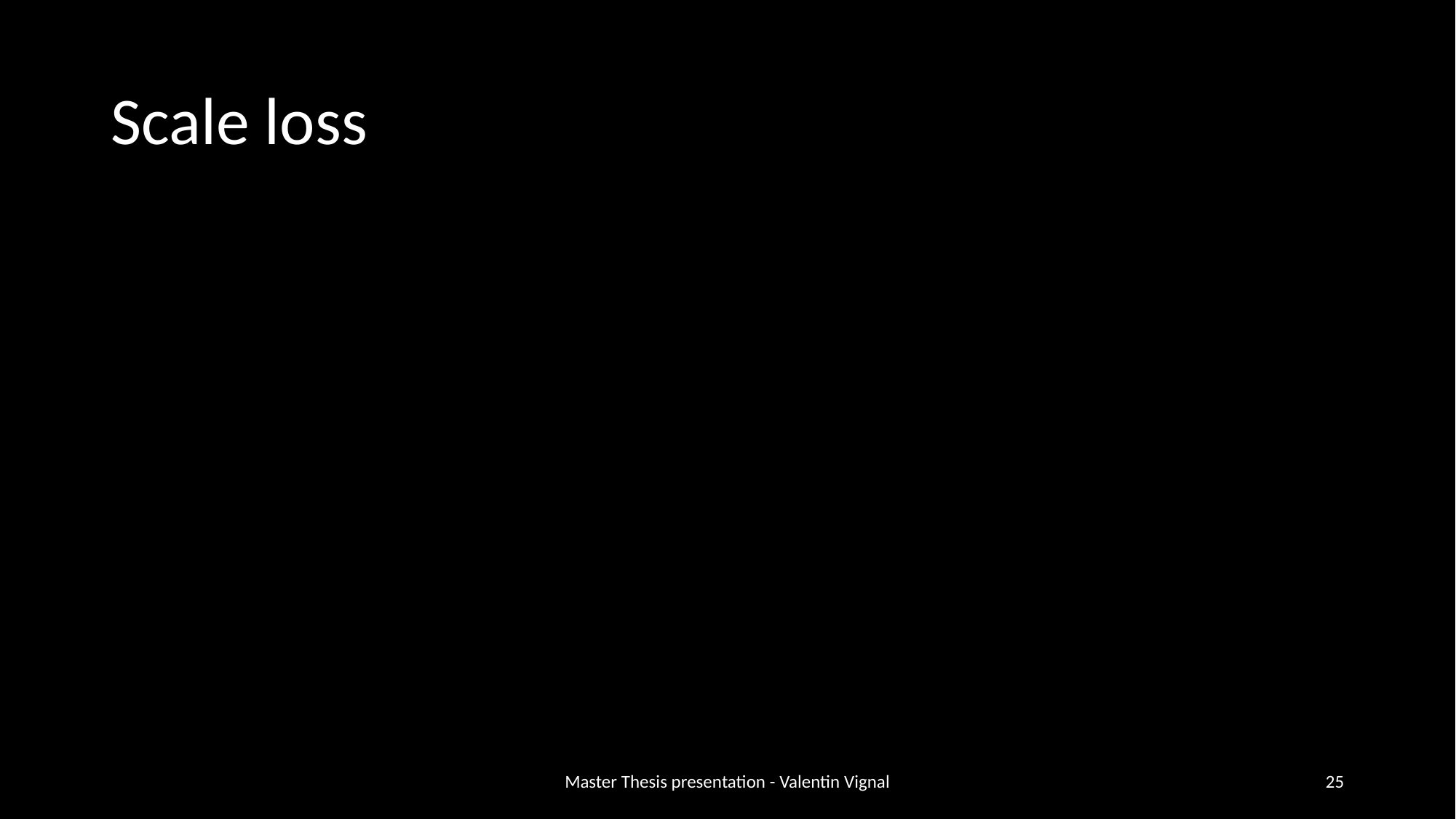

# Scale loss

Master Thesis presentation - Valentin Vignal
25